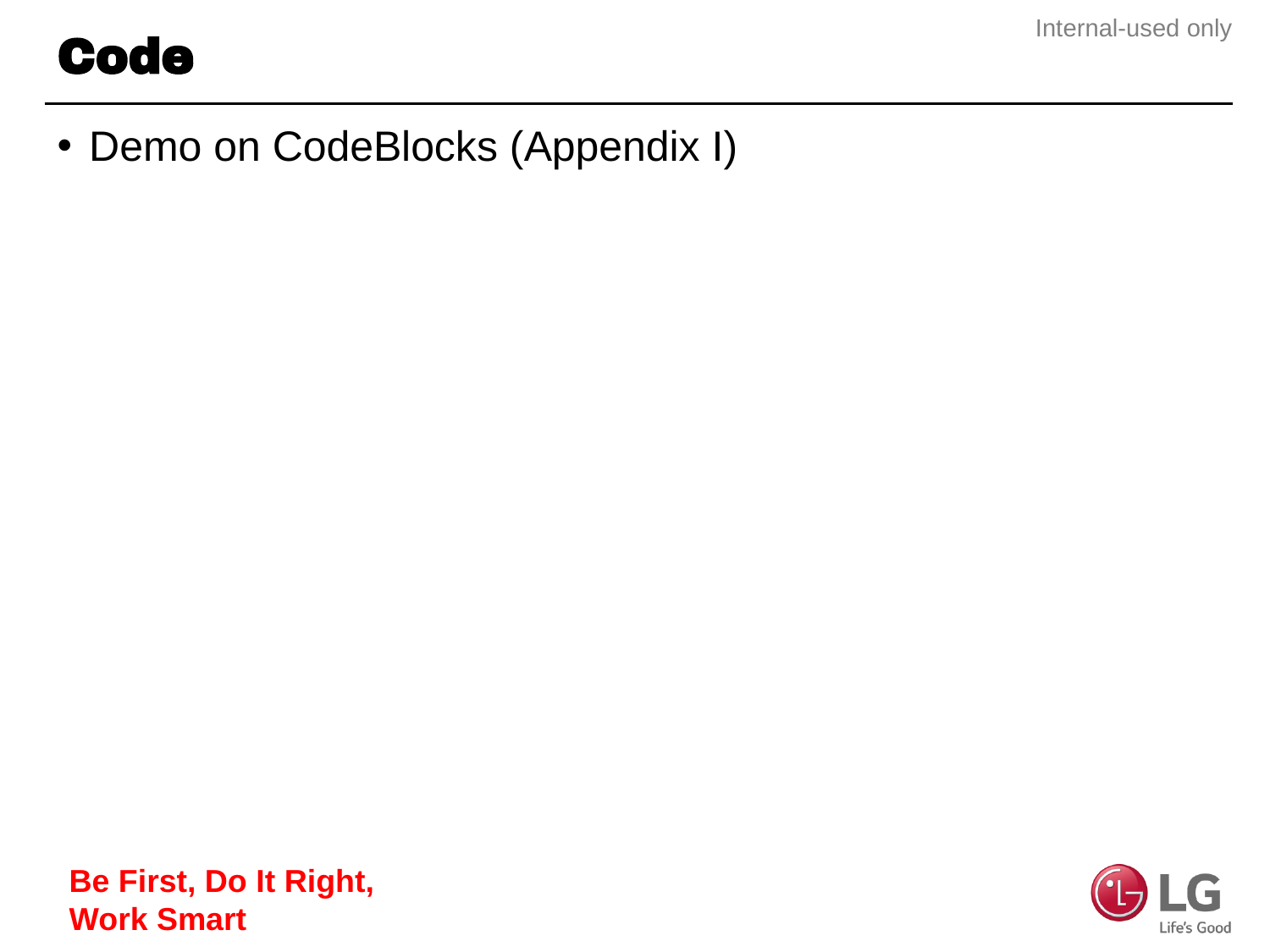

# Code
Demo on CodeBlocks (Appendix I)